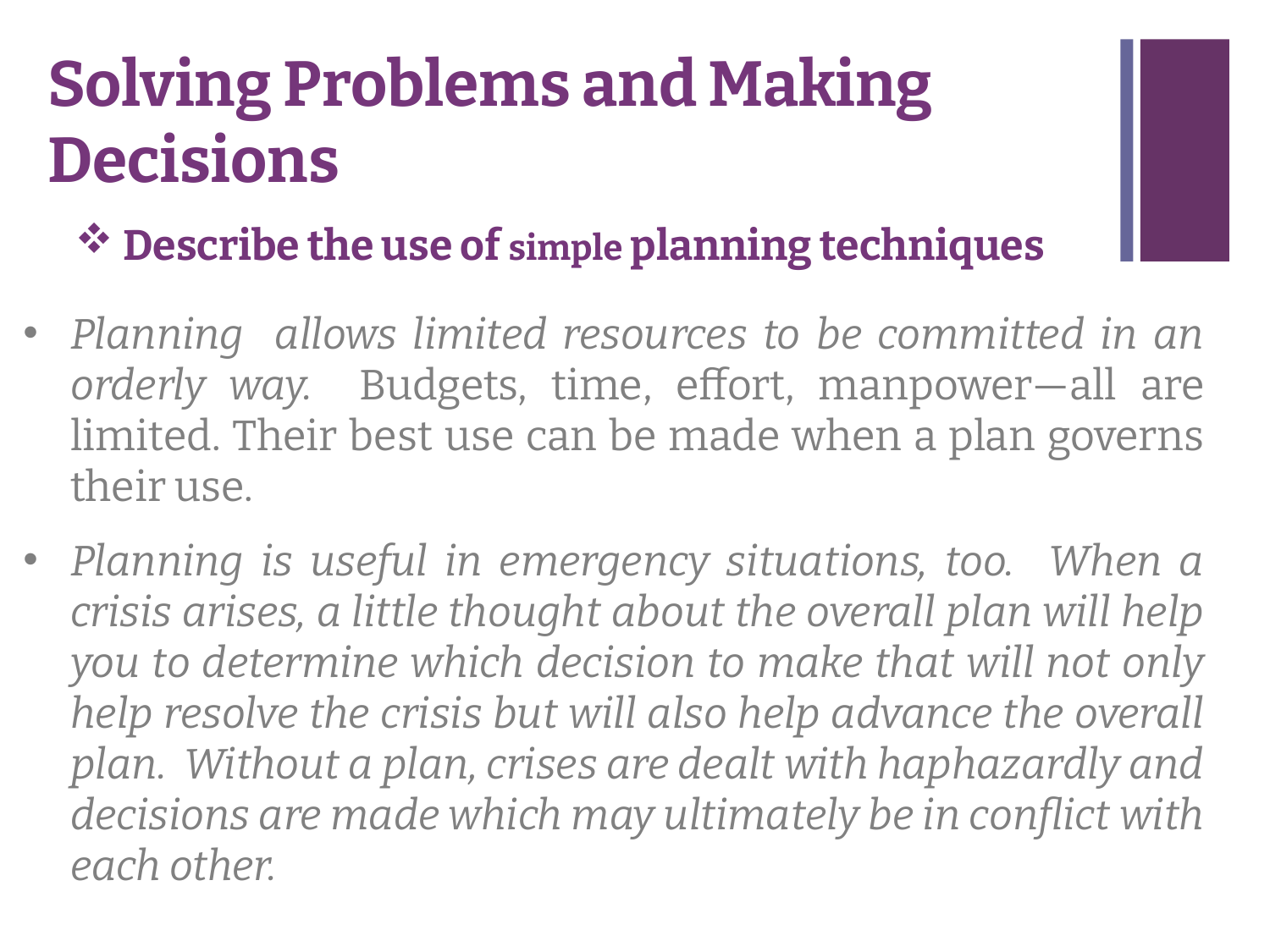

Solving Problems and Making Decisions
Describe the use of simple planning techniques
Planning  allows limited resources to be committed in an orderly way.  Budgets, time, effort, manpower—all are limited. Their best use can be made when a plan governs their use.
Planning is useful in emergency situations, too.  When a crisis arises, a little thought about the overall plan will help you to determine which decision to make that will not only help resolve the crisis but will also help advance the overall plan.  Without a plan, crises are dealt with haphazardly and decisions are made which may ultimately be in conflict with each other.